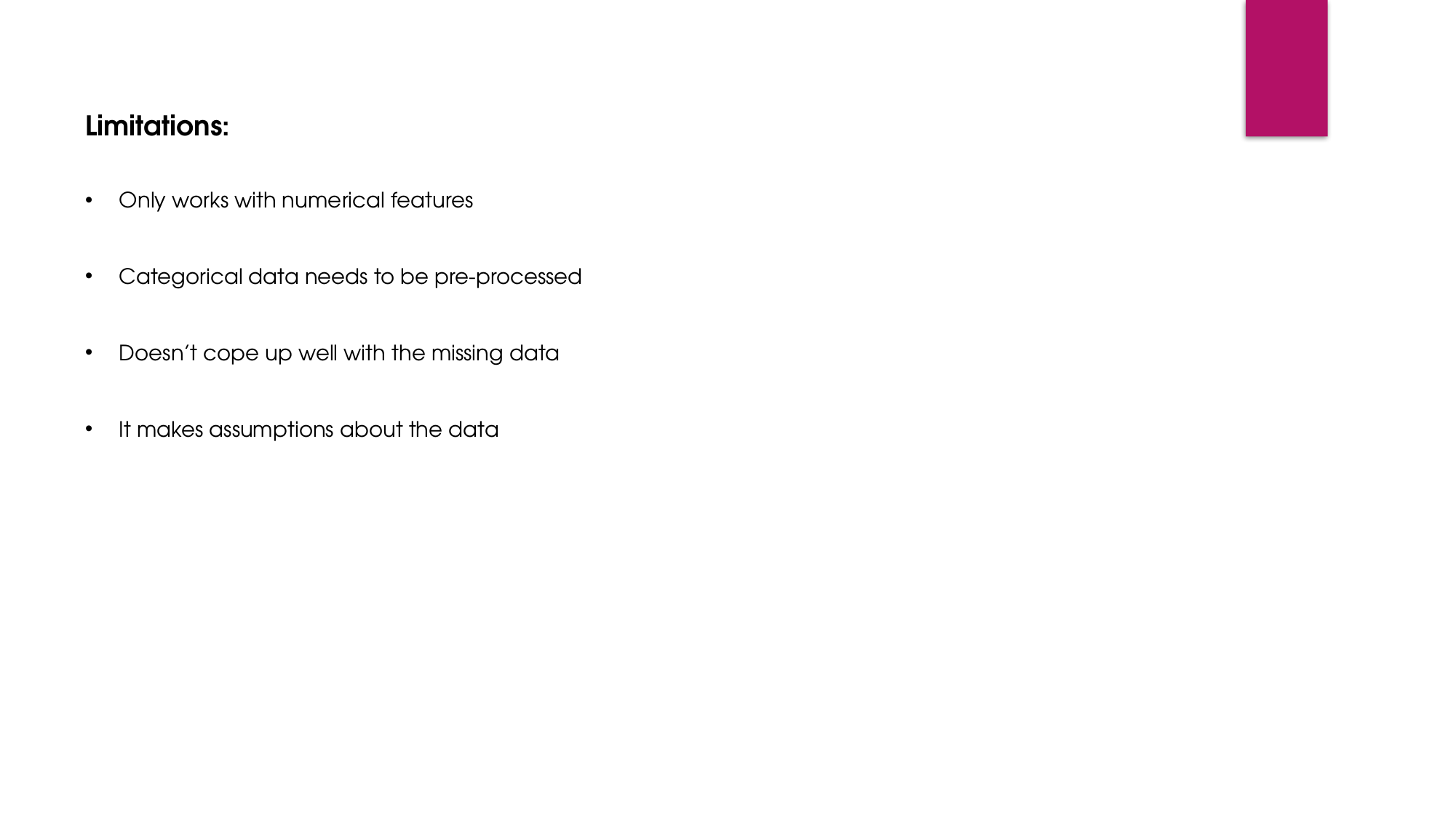

Limitations:

Only works with numerical features

Categorical data needs to be pre-processed

Doesn’t cope up well with the missing data

It makes assumptions about the data